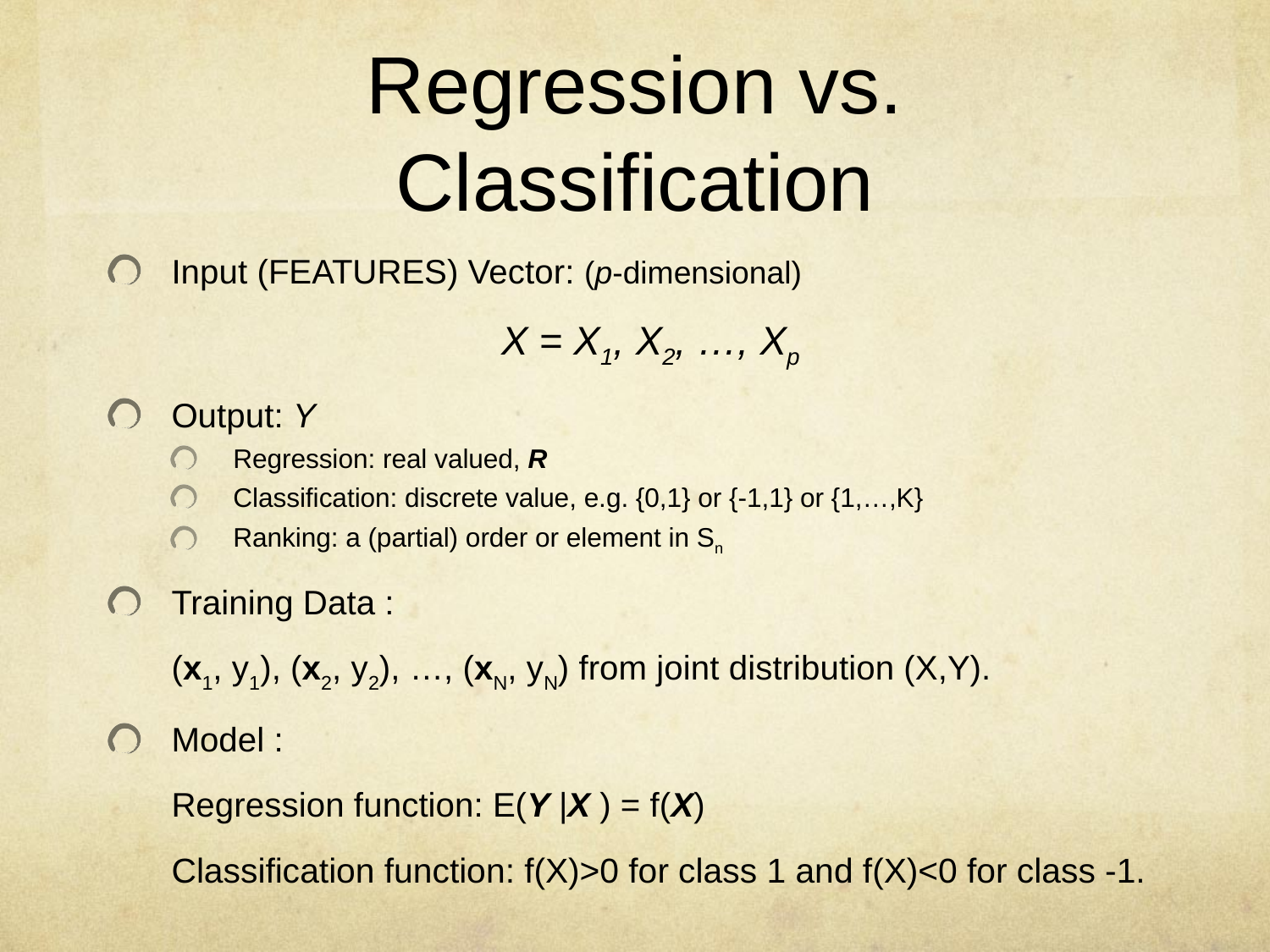

# Regression vs. Classification
Input (FEATURES) Vector: (p-dimensional)
X = X1, X2, …, Xp
Output: Y
Regression: real valued, R
Classification: discrete value, e.g. {0,1} or {-1,1} or {1,…,K}
Ranking: a (partial) order or element in Sn
Training Data :
	(x1, y1), (x2, y2), …, (xN, yN) from joint distribution (X,Y).
Model :
	Regression function: E(Y |X ) = f(X)
	Classification function: f(X)>0 for class 1 and f(X)<0 for class -1.